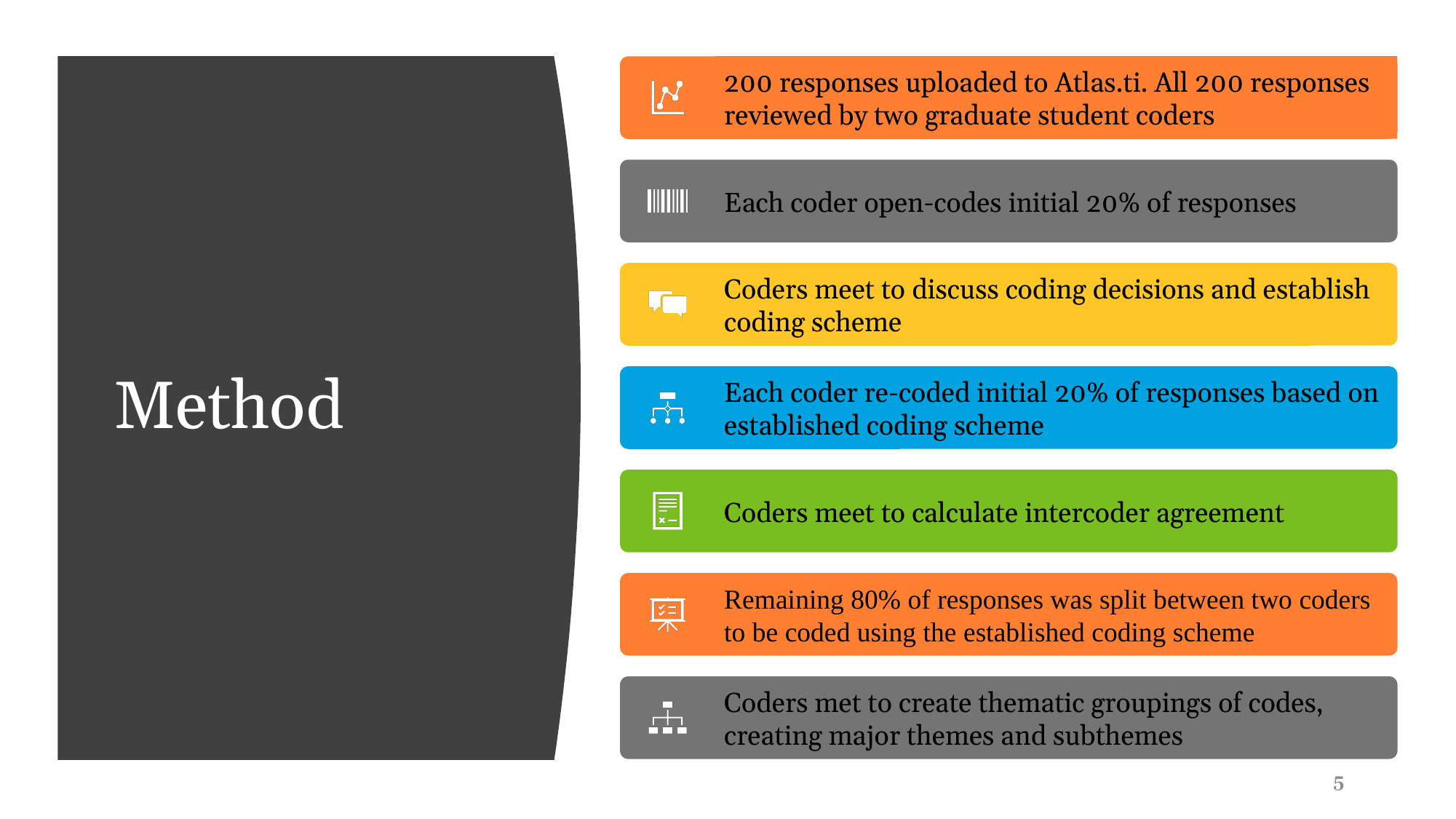

200 responses uploaded to Atlas.ti. All 200 responses reviewed by two graduate student coders
Each coder open-codes initial 20% of responses
Coders meet to discuss coding decisions and establish coding scheme
Each coder re-coded initial 20% of responses based on established coding scheme
Coders meet to calculate intercoder agreement
Remaining 80% of responses was split between two coders to be coded using the established coding scheme
Coders met to create thematic groupings of codes, creating major themes and subthemes

# Method
5